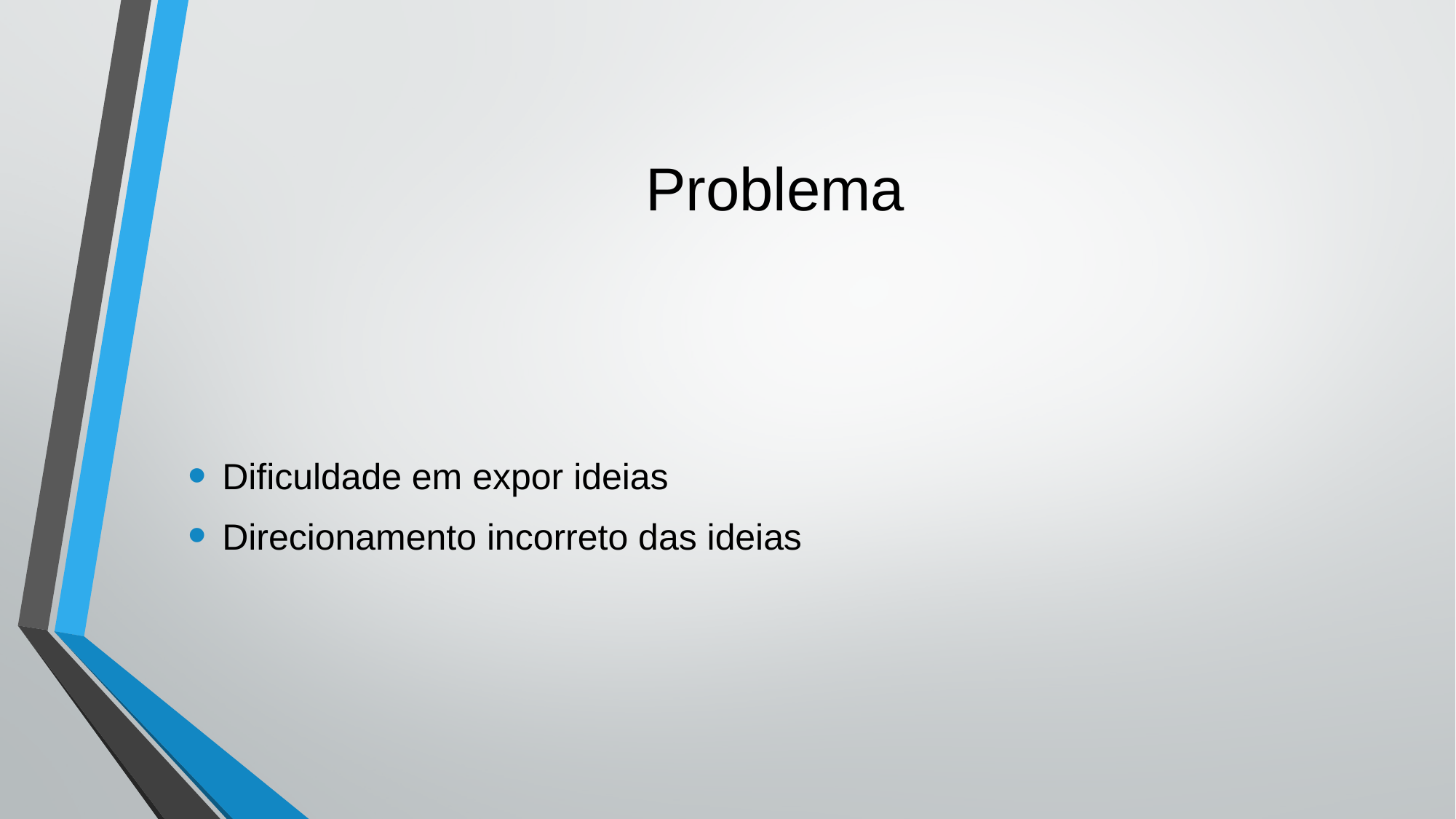

# Problema
Dificuldade em expor ideias
Direcionamento incorreto das ideias